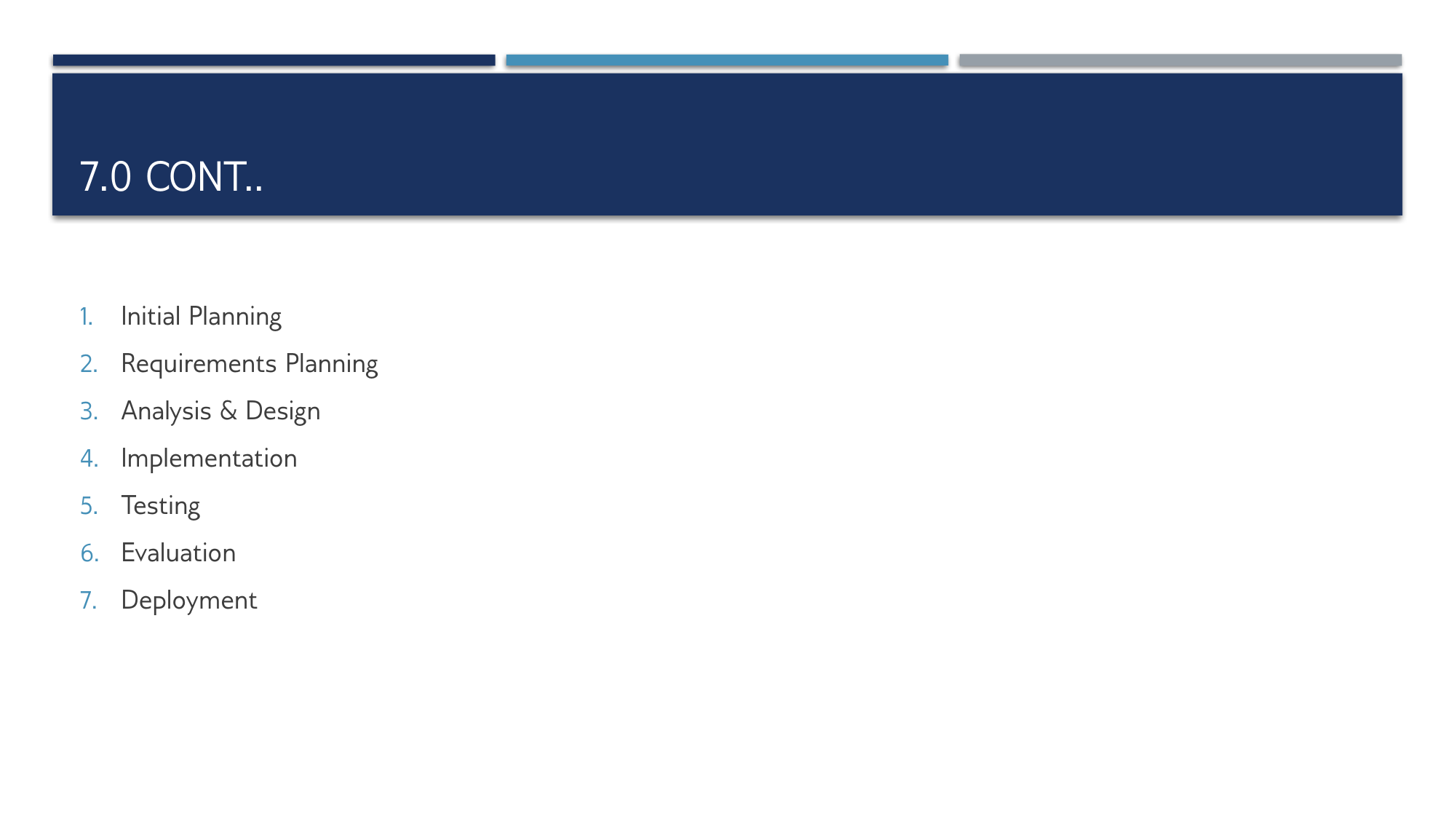

# 7.0 cont..
Initial Planning
Requirements Planning
Analysis & Design
Implementation
Testing
Evaluation
Deployment